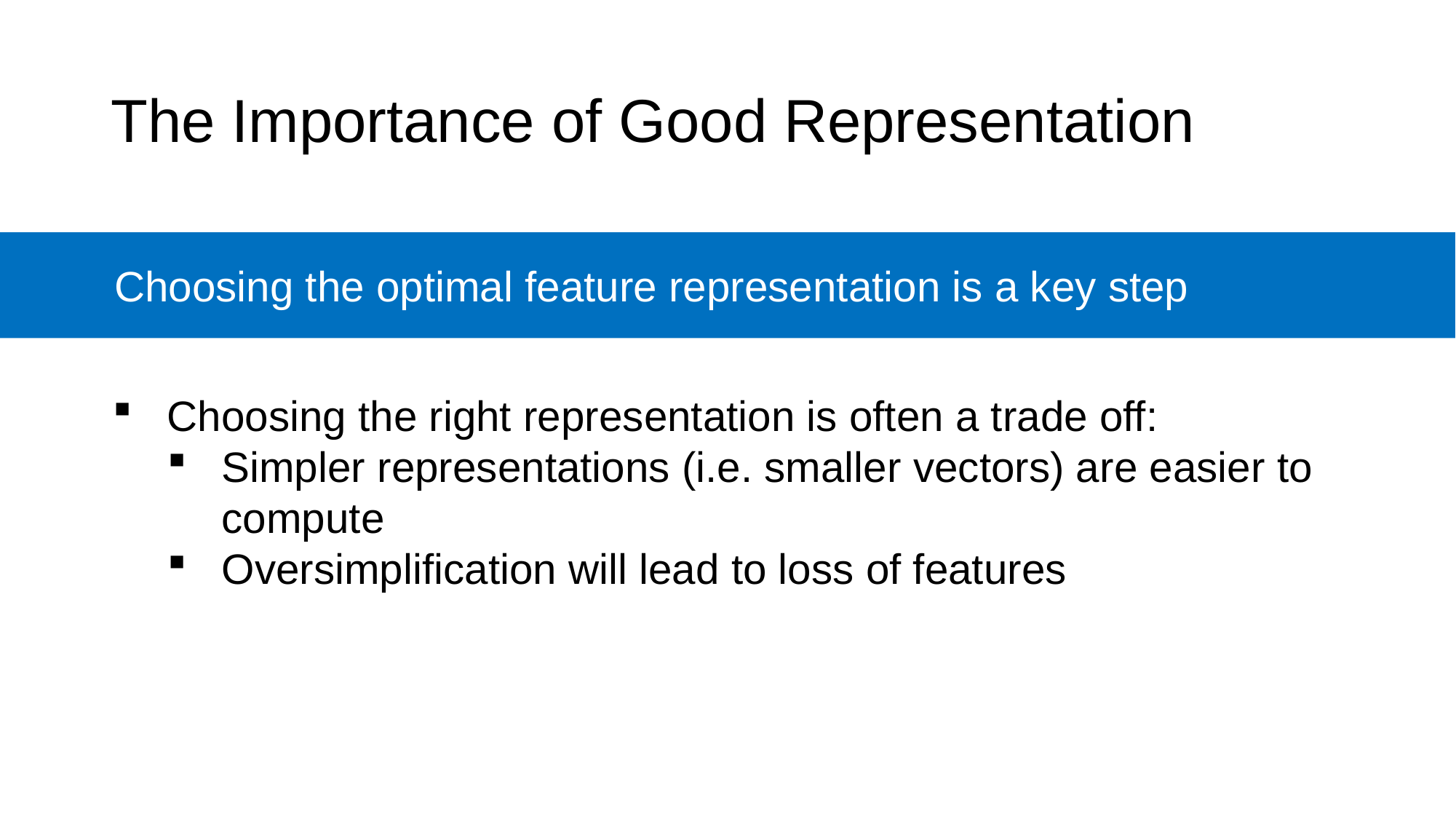

# The Importance of Good Representation
Choosing the optimal feature representation is a key step

Choosing the right representation is often a trade off:
Simpler representations (i.e. smaller vectors) are easier to compute
Oversimplification will lead to loss of features